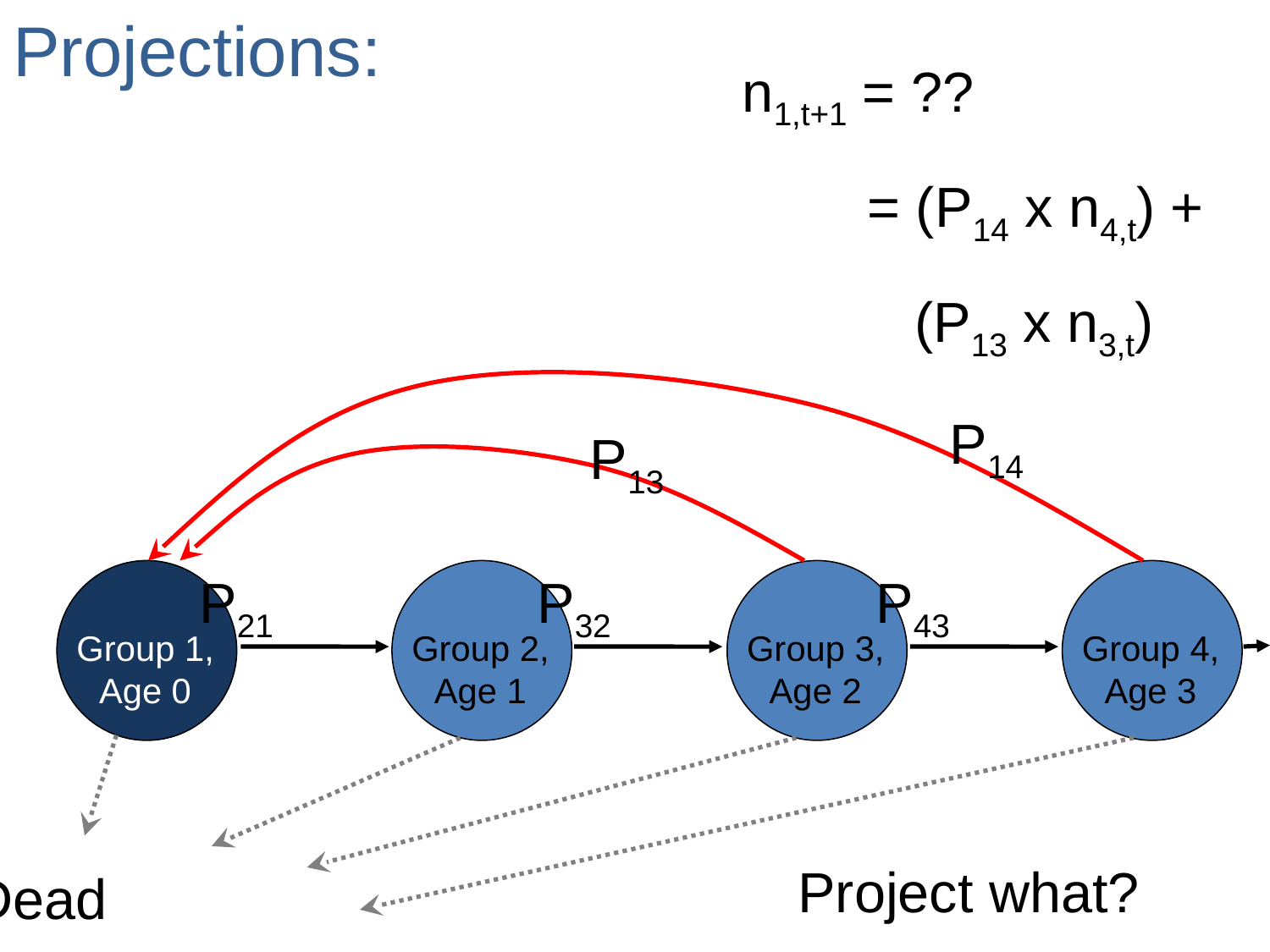

Projections:
n1,t+1 = ??
        = (P14 x n4,t) +
           (P13 x n3,t)

P14
P13

Group 1, Age 0
P21

Group 2, Age 1
P32

Group 3, Age 2
P43

Group 4, Age 3

Project what?
Dead